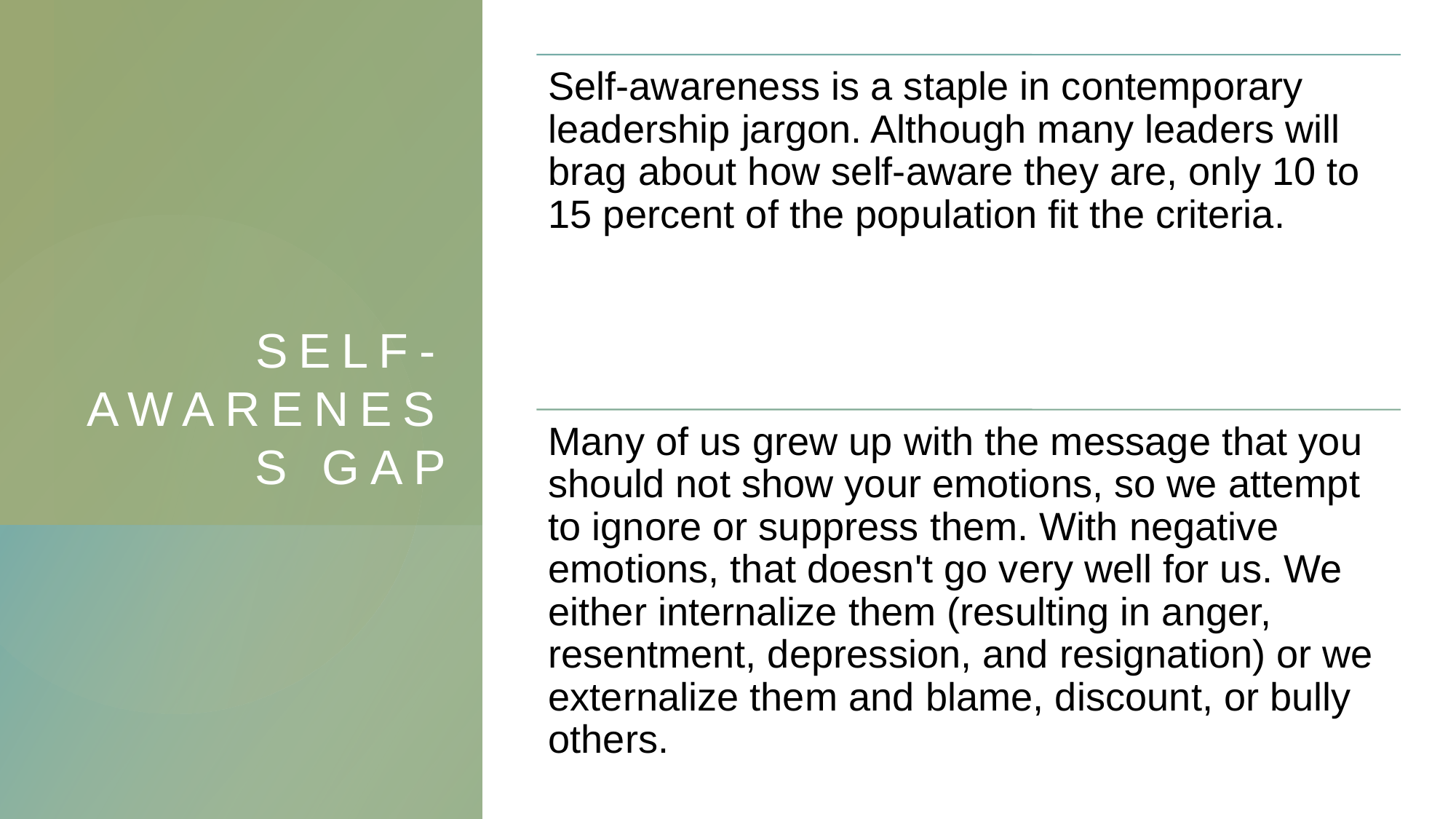

Self-awareness is a staple in contemporary leadership jargon. Although many leaders will brag about how self-aware they are, only 10 to 15 percent of the population fit the criteria.
Many of us grew up with the message that you should not show your emotions, so we attempt to ignore or suppress them. With negative emotions, that doesn't go very well for us. We either internalize them (resulting in anger, resentment, depression, and resignation) or we externalize them and blame, discount, or bully others.
# SELF-AWARENESS GAP